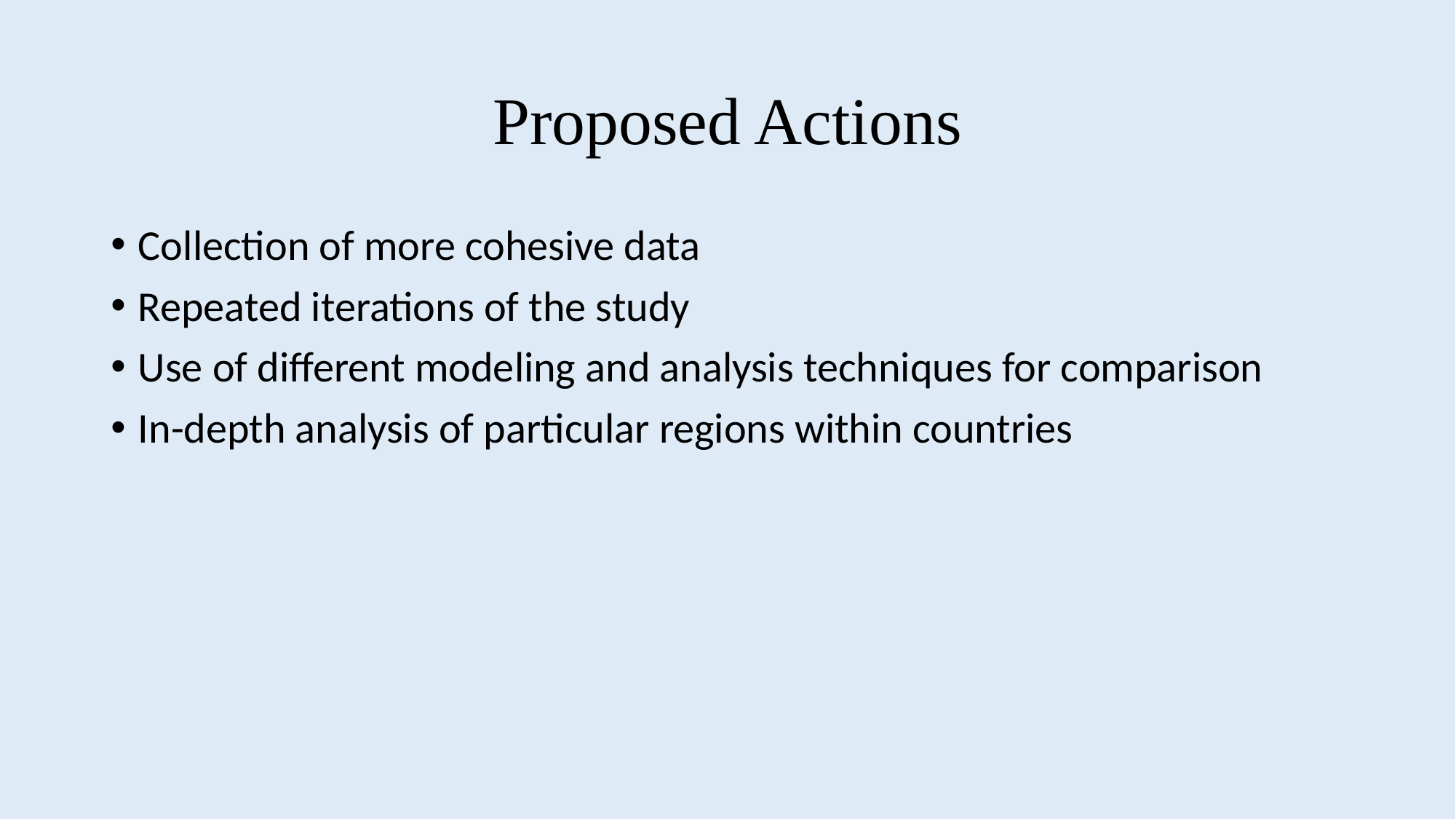

# Proposed Actions
Collection of more cohesive data
Repeated iterations of the study
Use of different modeling and analysis techniques for comparison
In-depth analysis of particular regions within countries